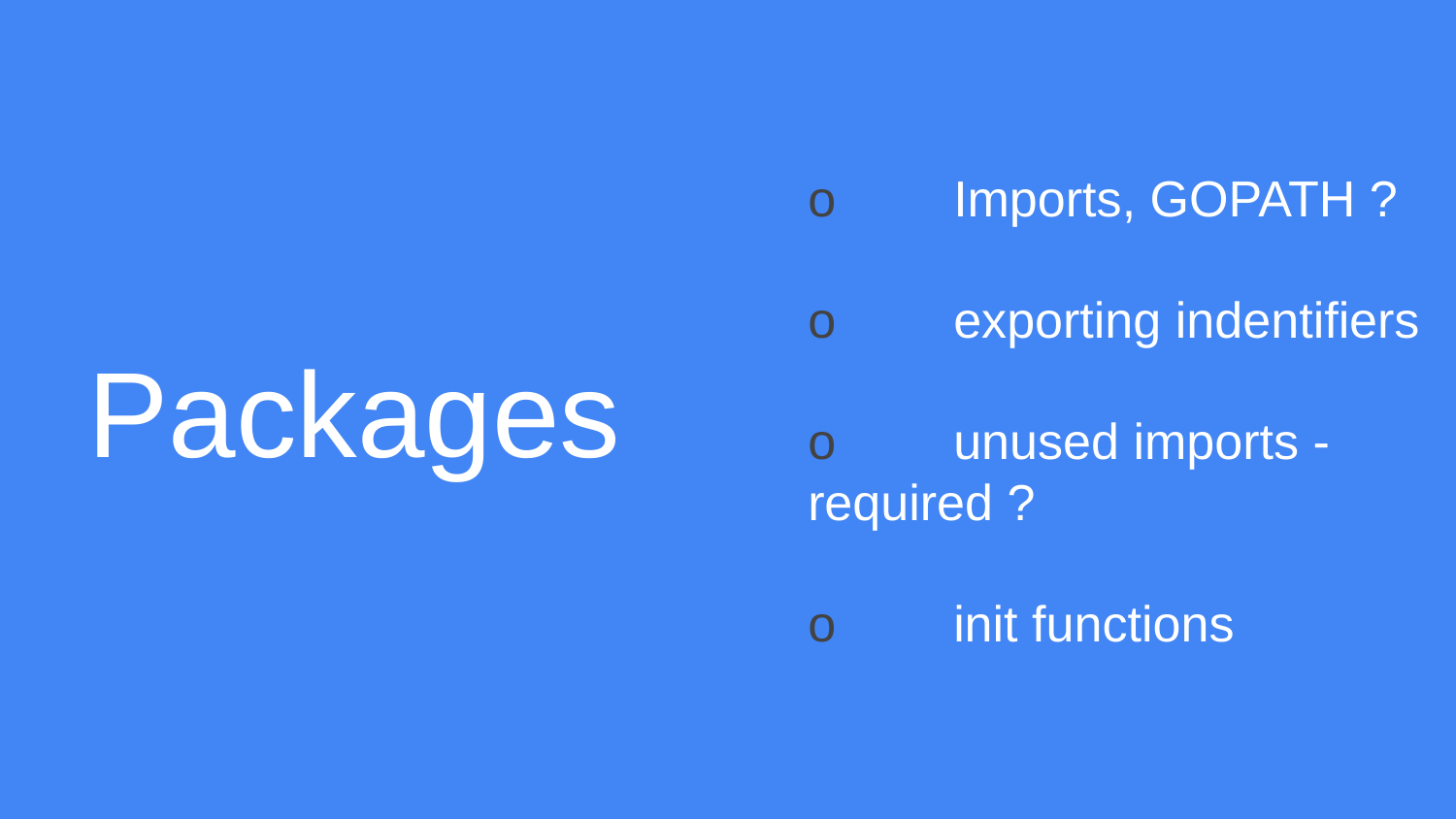

o	Imports, GOPATH ?

o	exporting indentifiers

o	unused imports - required ?

o	init functions
# Packages